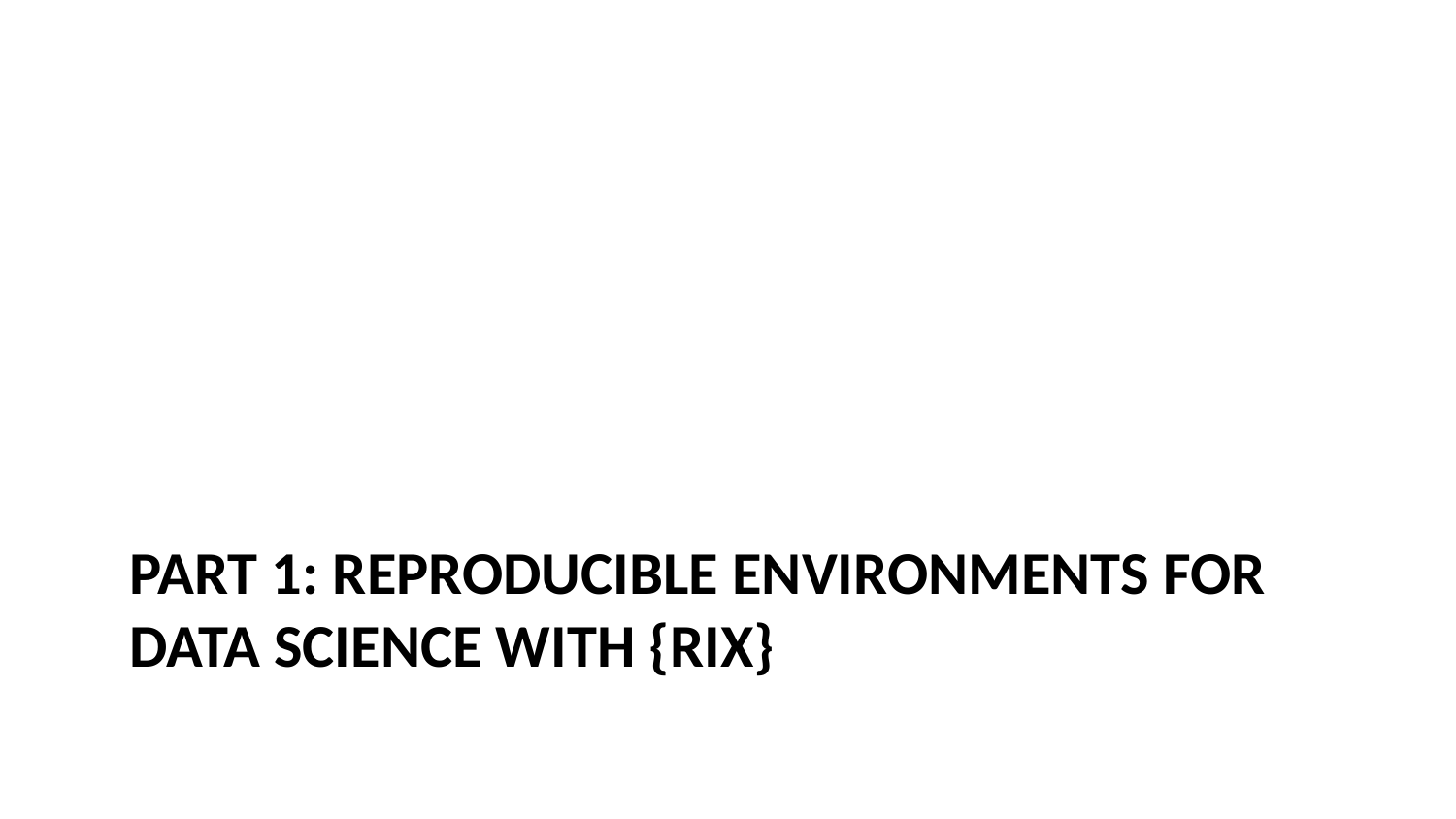

# Part 1: Reproducible environments for data science with {rix}